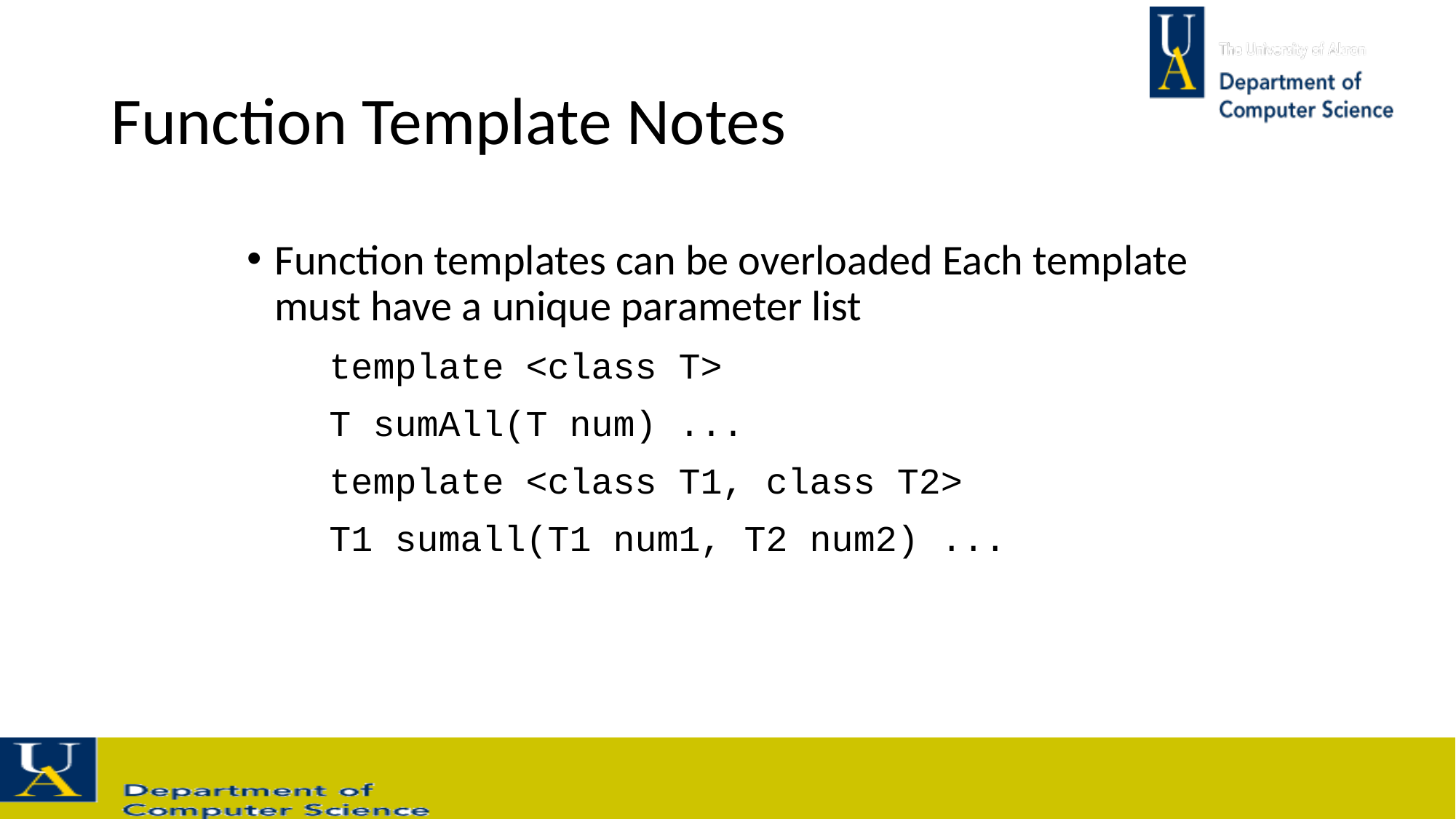

# Function Template Notes
Function templates can be overloaded Each template must have a unique parameter list
	template <class T>
	T sumAll(T num) ...
	template <class T1, class T2>
	T1 sumall(T1 num1, T2 num2) ...